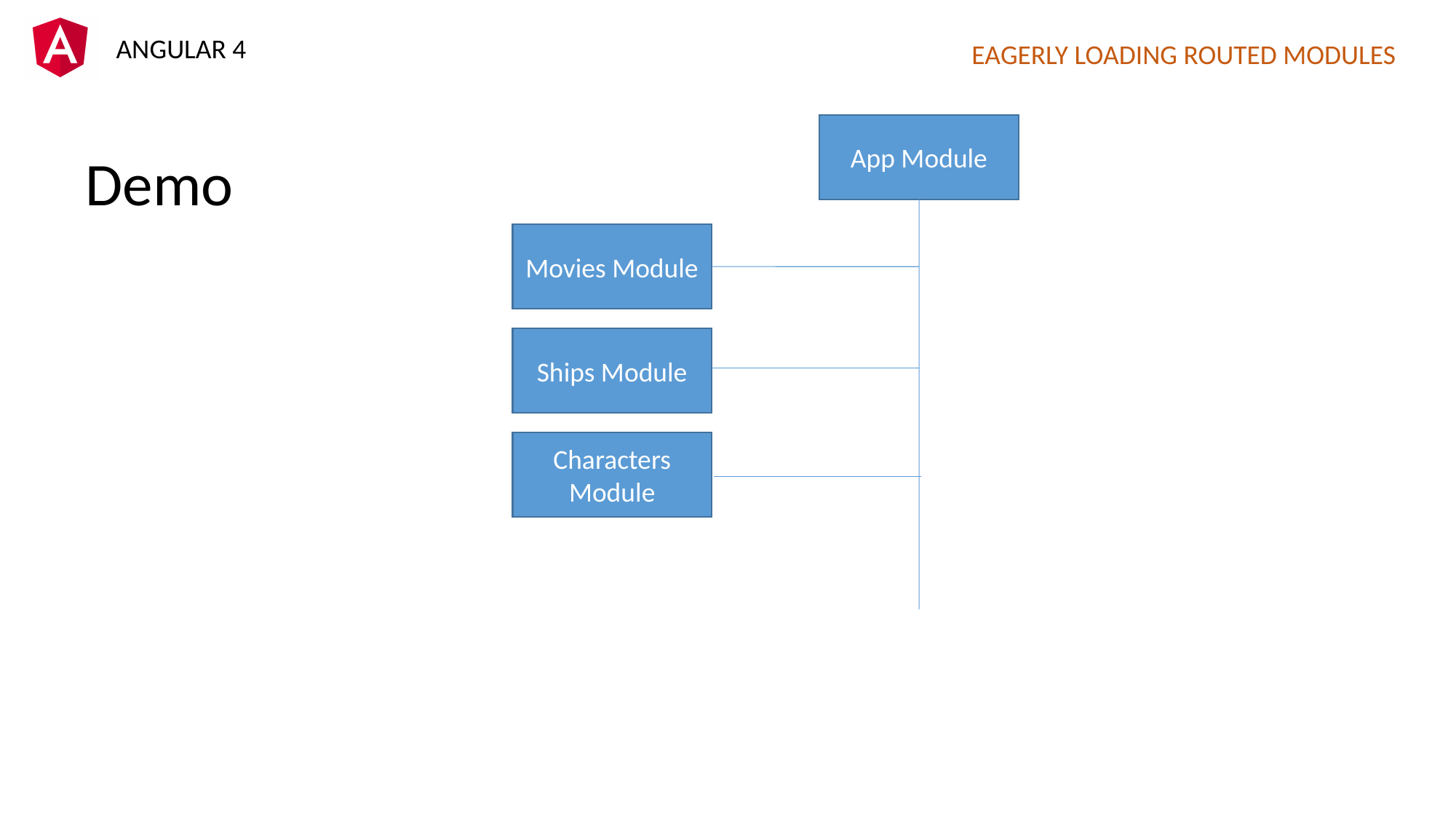

EAGERLY LOADING ROUTED MODULES
App Module
Demo
Movies Module
Ships Module
Characters Module